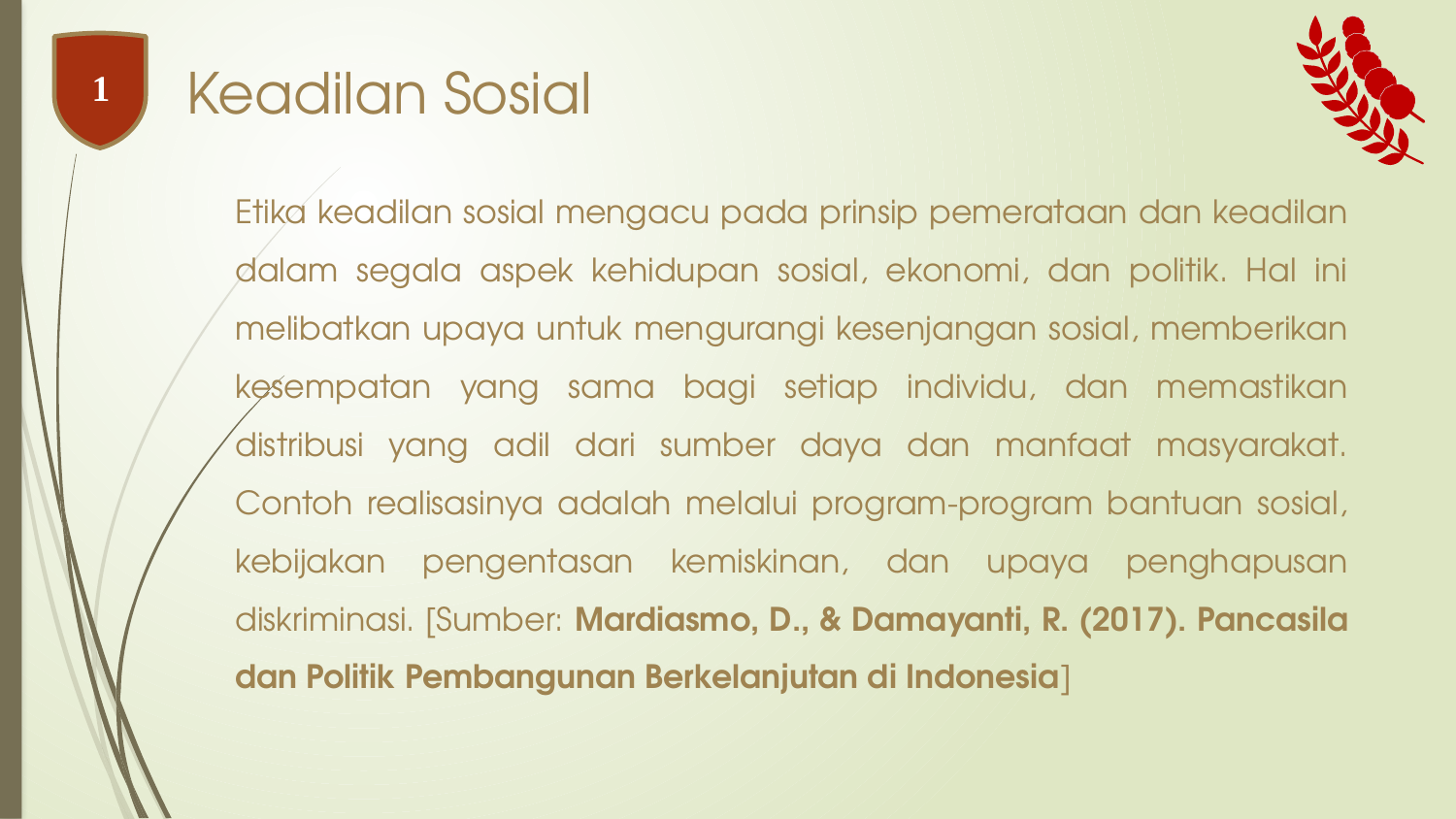

# Keadilan Sosial
1
Etika keadilan sosial mengacu pada prinsip pemerataan dan keadilan dalam segala aspek kehidupan sosial, ekonomi, dan politik. Hal ini melibatkan upaya untuk mengurangi kesenjangan sosial, memberikan kesempatan yang sama bagi setiap individu, dan memastikan distribusi yang adil dari sumber daya dan manfaat masyarakat. Contoh realisasinya adalah melalui program-program bantuan sosial, kebijakan pengentasan kemiskinan, dan upaya penghapusan diskriminasi. [Sumber: Mardiasmo, D., & Damayanti, R. (2017). Pancasila dan Politik Pembangunan Berkelanjutan di Indonesia]